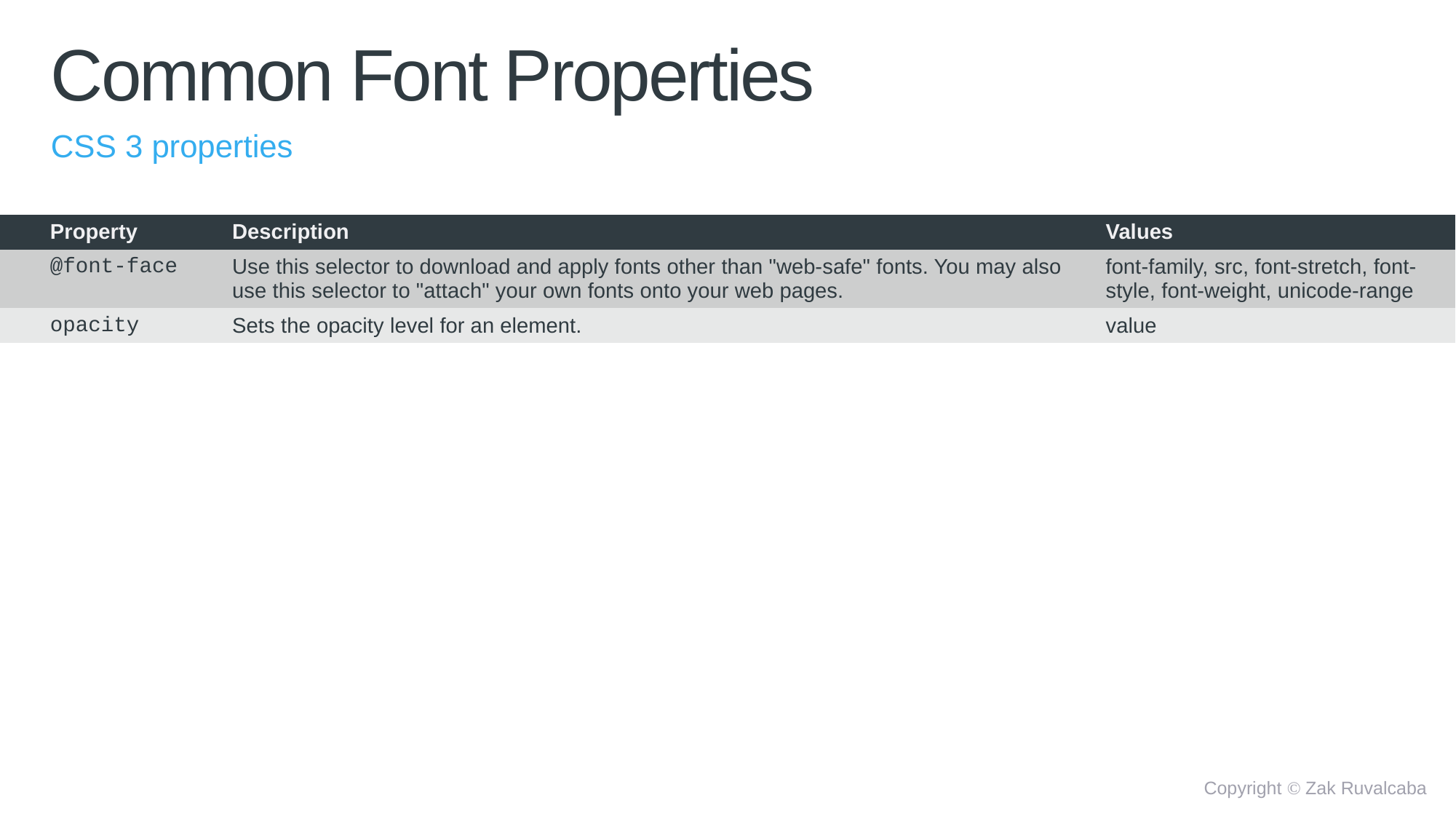

# Common Font Properties
CSS 3 properties
| Property | Description | Values |
| --- | --- | --- |
| @font-face | Use this selector to download and apply fonts other than "web-safe" fonts. You may also use this selector to "attach" your own fonts onto your web pages. | font-family, src, font-stretch, font-style, font-weight, unicode-range |
| opacity | Sets the opacity level for an element. | value |